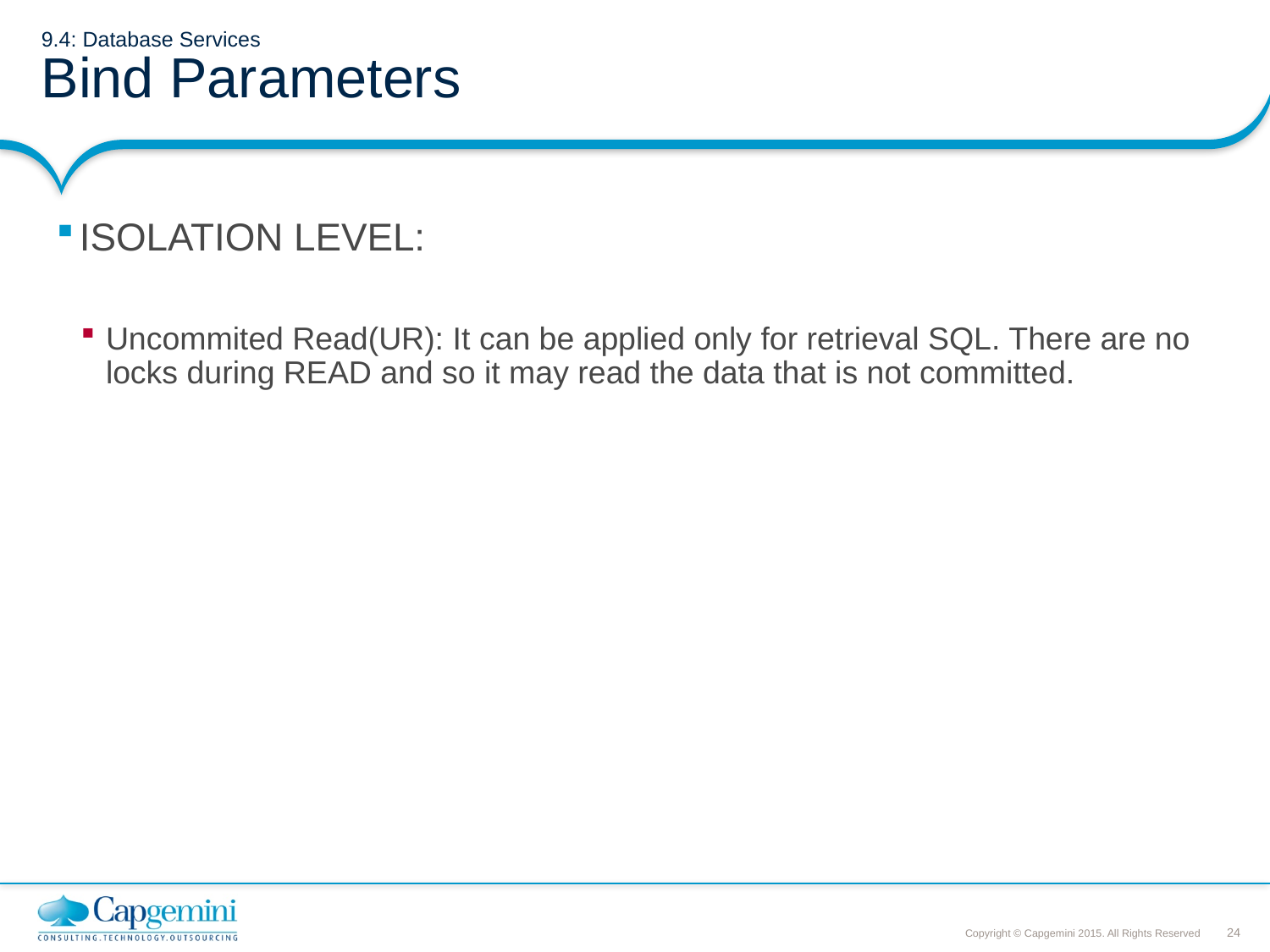

# 9.4: Database Services Bind Parameters
ISOLATION LEVEL:

Uncommited Read(UR): It can be applied only for retrieval SQL. There are no locks during READ and so it may read the data that is not committed.